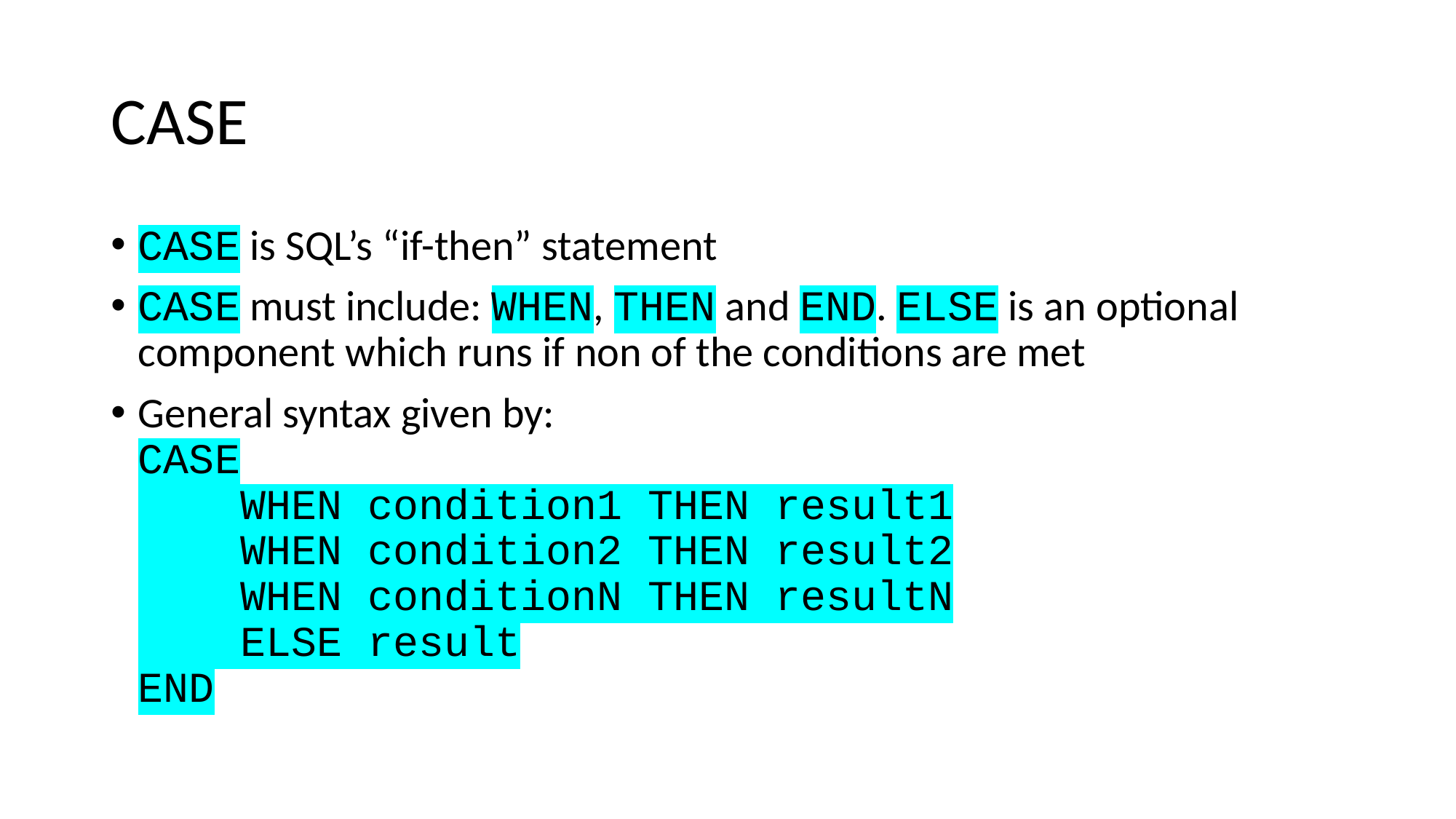

# CASE
CASE is SQL’s “if-then” statement
CASE must include: WHEN, THEN and END. ELSE is an optional component which runs if non of the conditions are met
General syntax given by:
CASE
    WHEN condition1 THEN result1
    WHEN condition2 THEN result2
    WHEN conditionN THEN resultN
    ELSE result
END